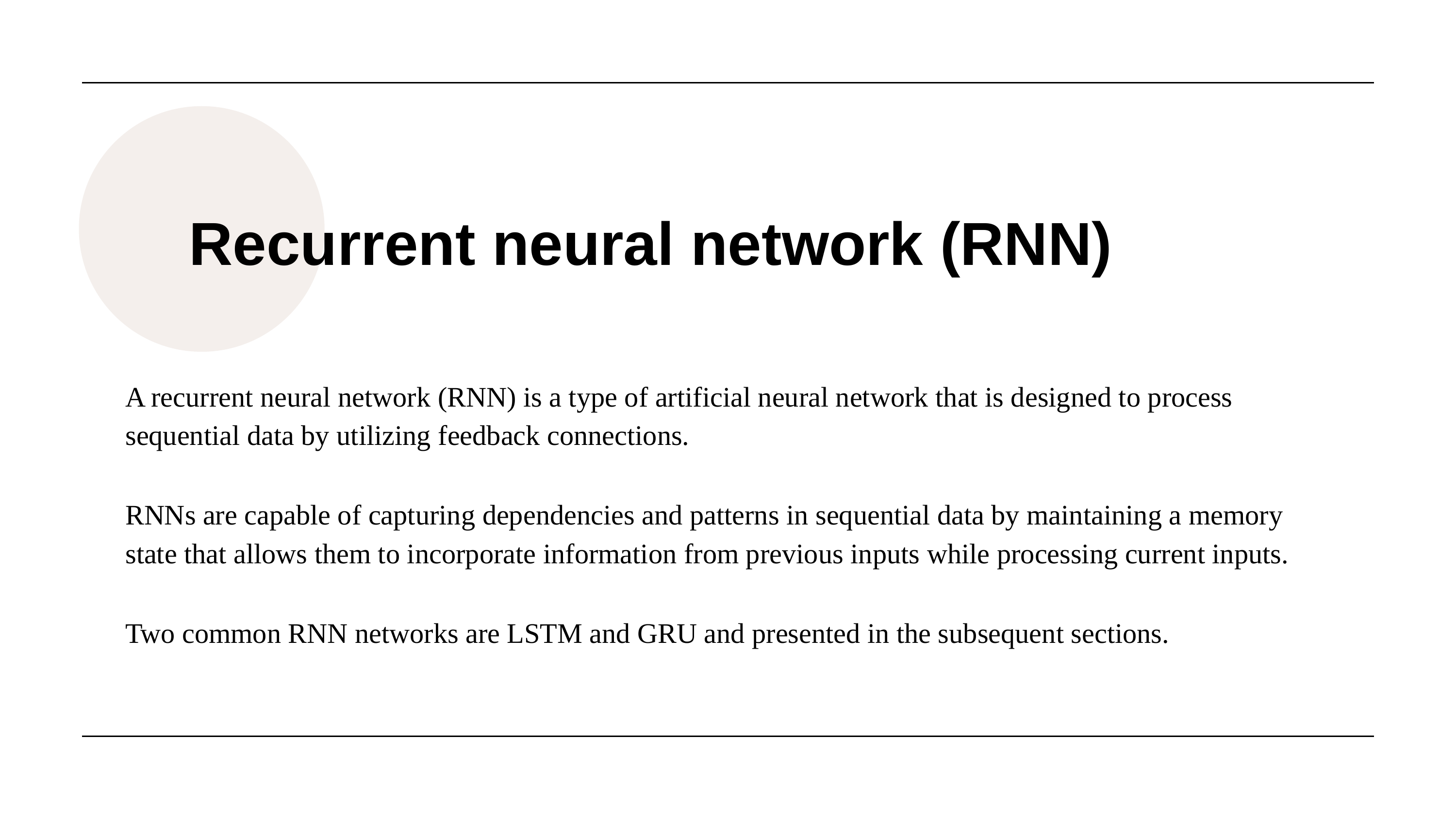

# Recurrent neural network (RNN)
A recurrent neural network (RNN) is a type of artificial neural network that is designed to process sequential data by utilizing feedback connections.

RNNs are capable of capturing dependencies and patterns in sequential data by maintaining a memory state that allows them to incorporate information from previous inputs while processing current inputs.

Two common RNN networks are LSTM and GRU and presented in the subsequent sections.